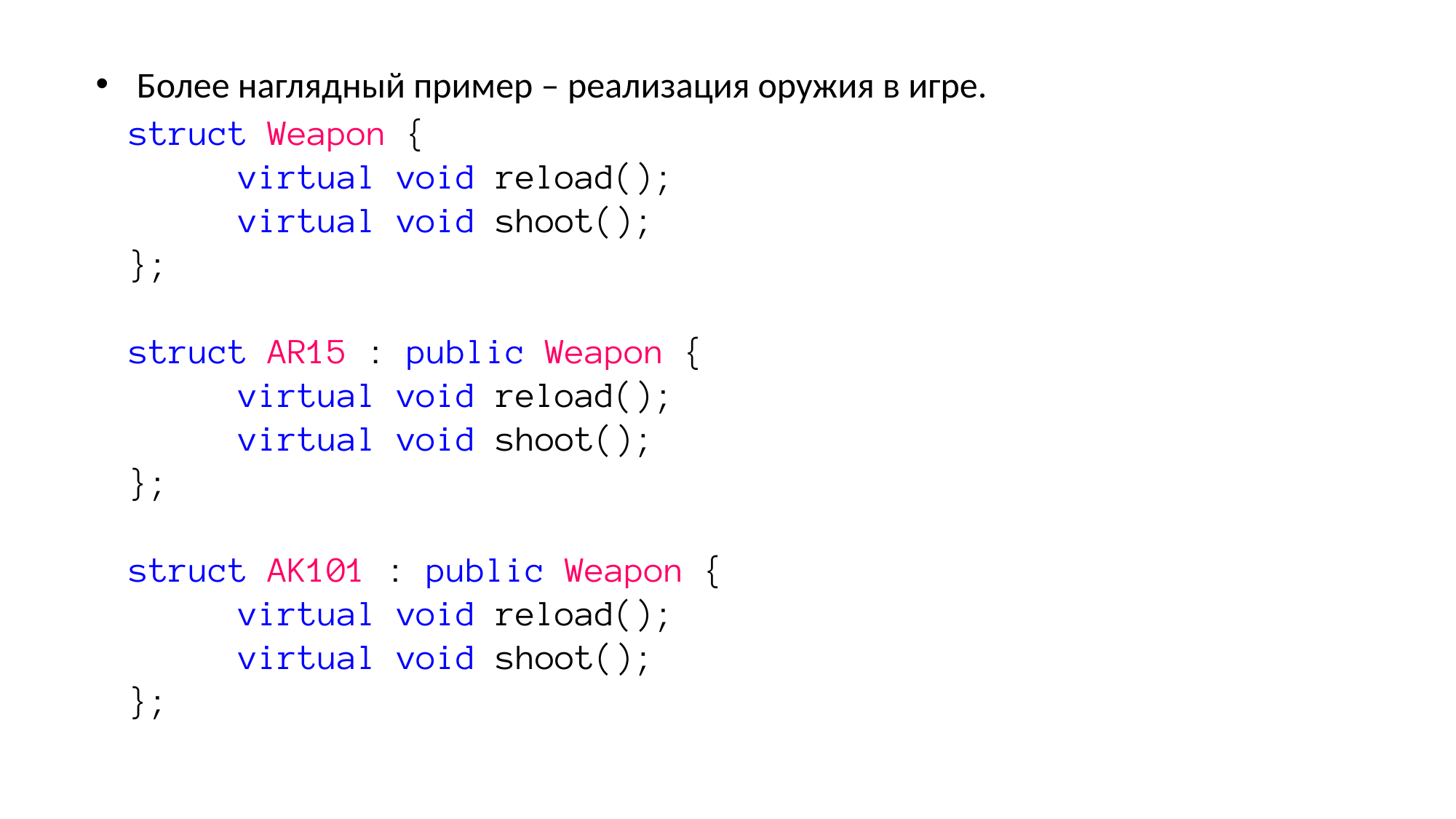

Более наглядный пример – реализация оружия в игре.
struct Weapon {
	virtual void reload();
	virtual void shoot();
};

struct AR15 : public Weapon {
	virtual void reload();
	virtual void shoot();
};

struct AK101 : public Weapon {
	virtual void reload();
	virtual void shoot();
};